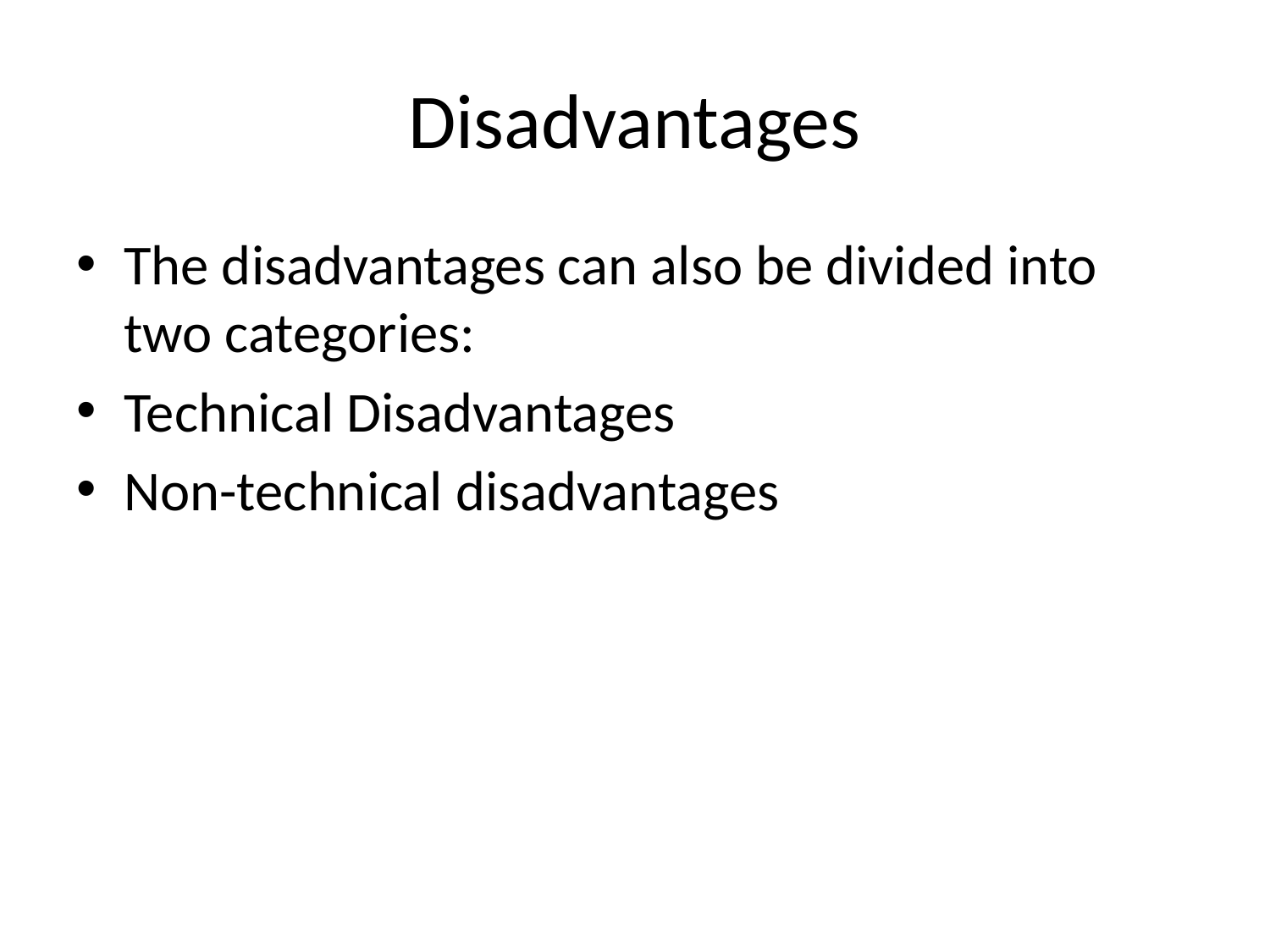

# Disadvantages
The disadvantages can also be divided into two categories:
Technical Disadvantages
Non-technical disadvantages